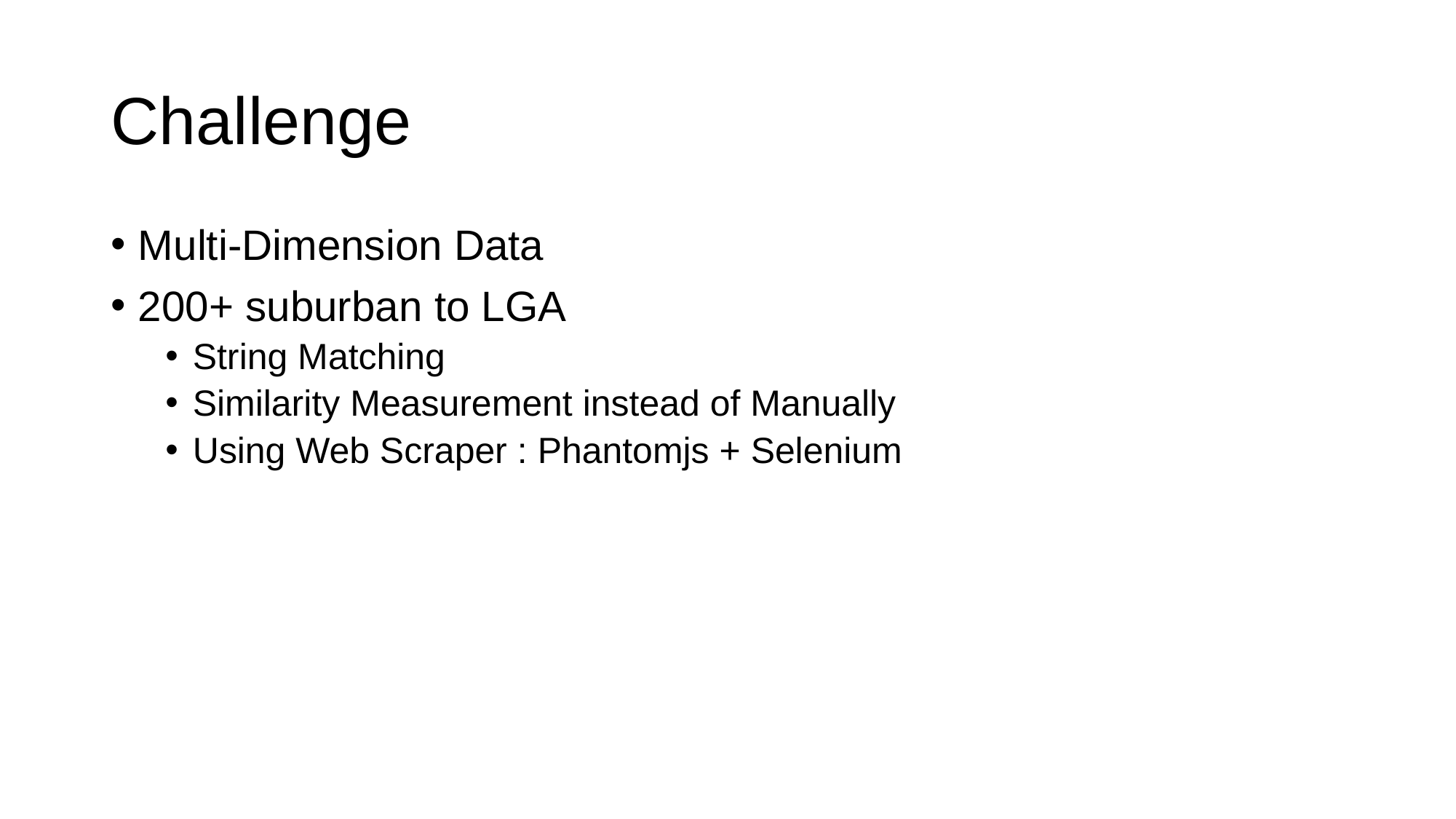

# Challenge
Multi-Dimension Data
200+ suburban to LGA
String Matching
Similarity Measurement instead of Manually
Using Web Scraper : Phantomjs + Selenium